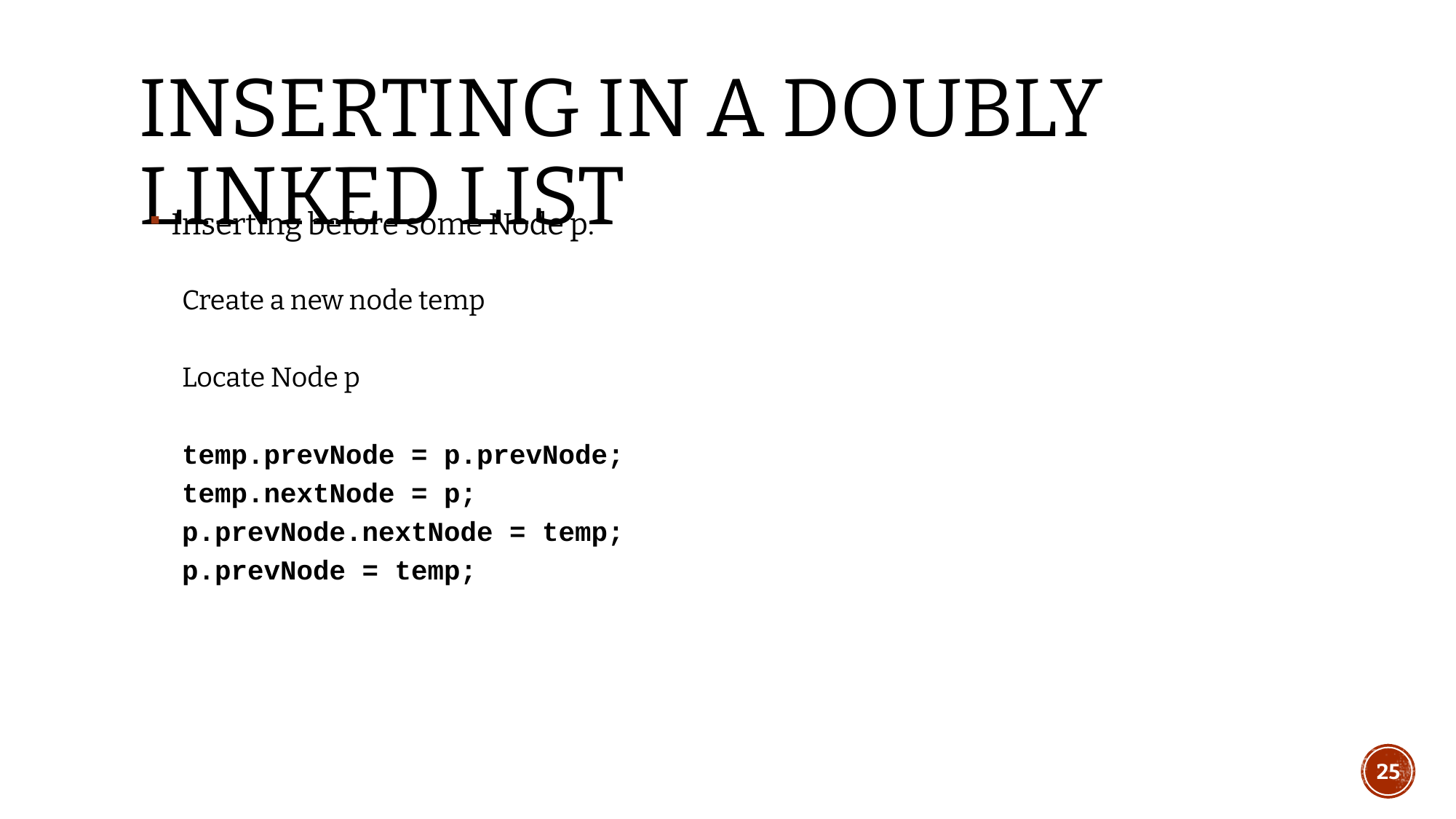

# Inserting in a Doubly Linked List
Inserting before some Node p:

Create a new node temp

Locate Node p

temp.prevNode = p.prevNode;
temp.nextNode = p;
p.prevNode.nextNode = temp;
p.prevNode = temp;
25